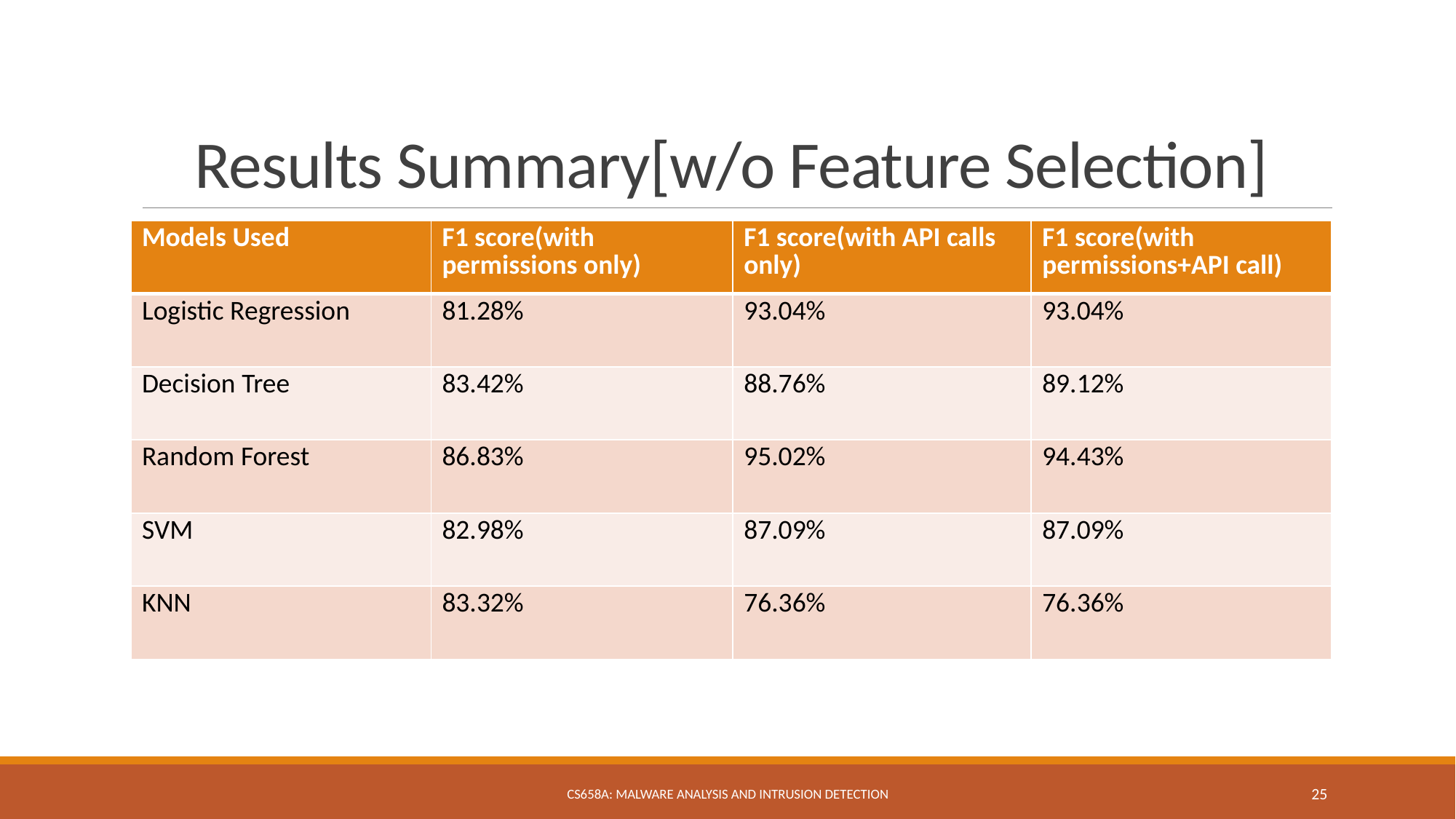

# Results Summary[w/o Feature Selection]
| Models Used | F1 score(with permissions only) | F1 score(with API calls only) | F1 score(with permissions+API call) |
| --- | --- | --- | --- |
| Logistic Regression | 81.28% | 93.04% | 93.04% |
| Decision Tree | 83.42% | 88.76% | 89.12% |
| Random Forest | 86.83% | 95.02% | 94.43% |
| SVM | 82.98% | 87.09% | 87.09% |
| KNN | 83.32% | 76.36% | 76.36% |
CS658A: Malware Analysis and Intrusion Detection
25